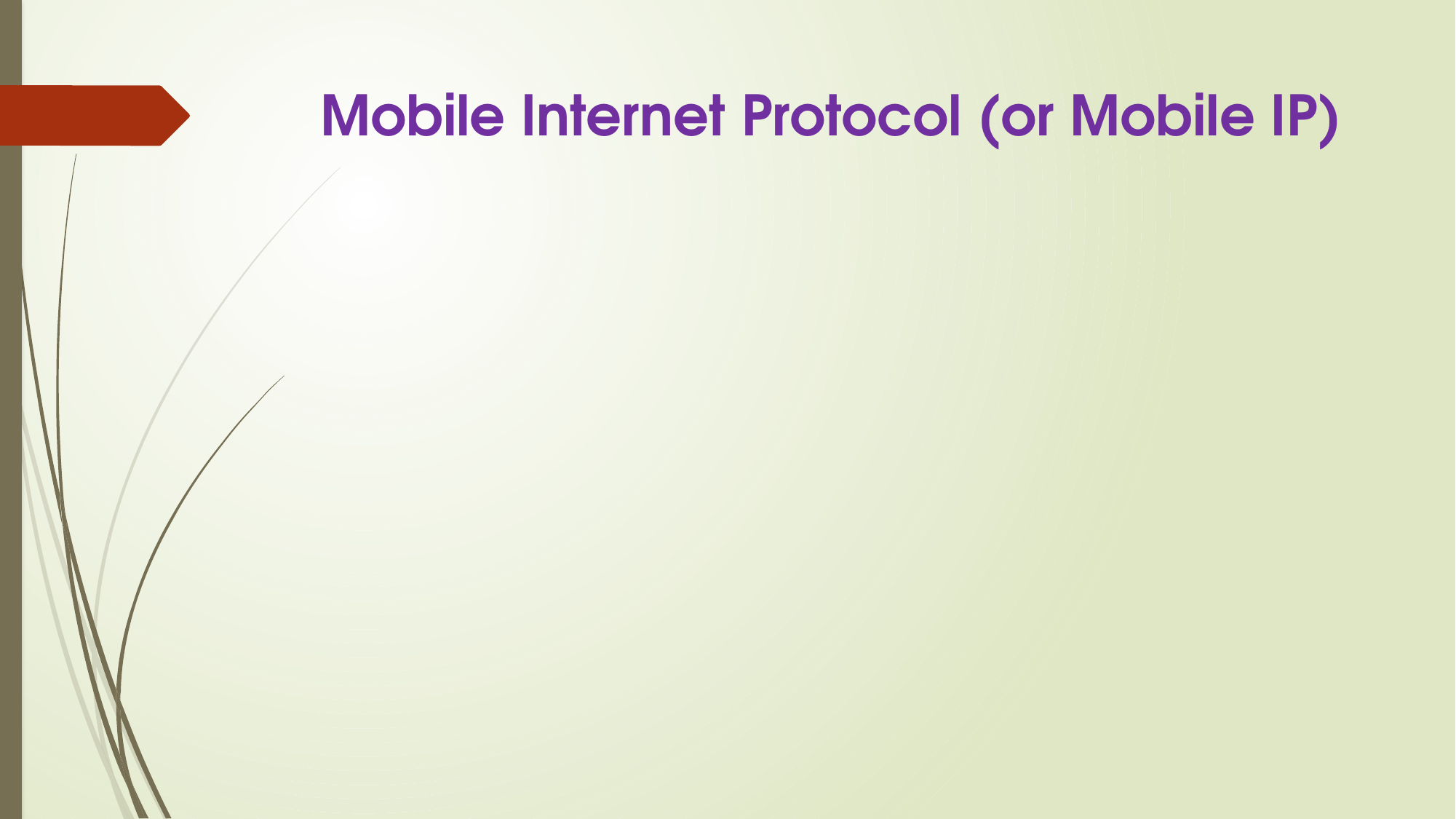

# Mobile Internet Protocol (or Mobile IP)